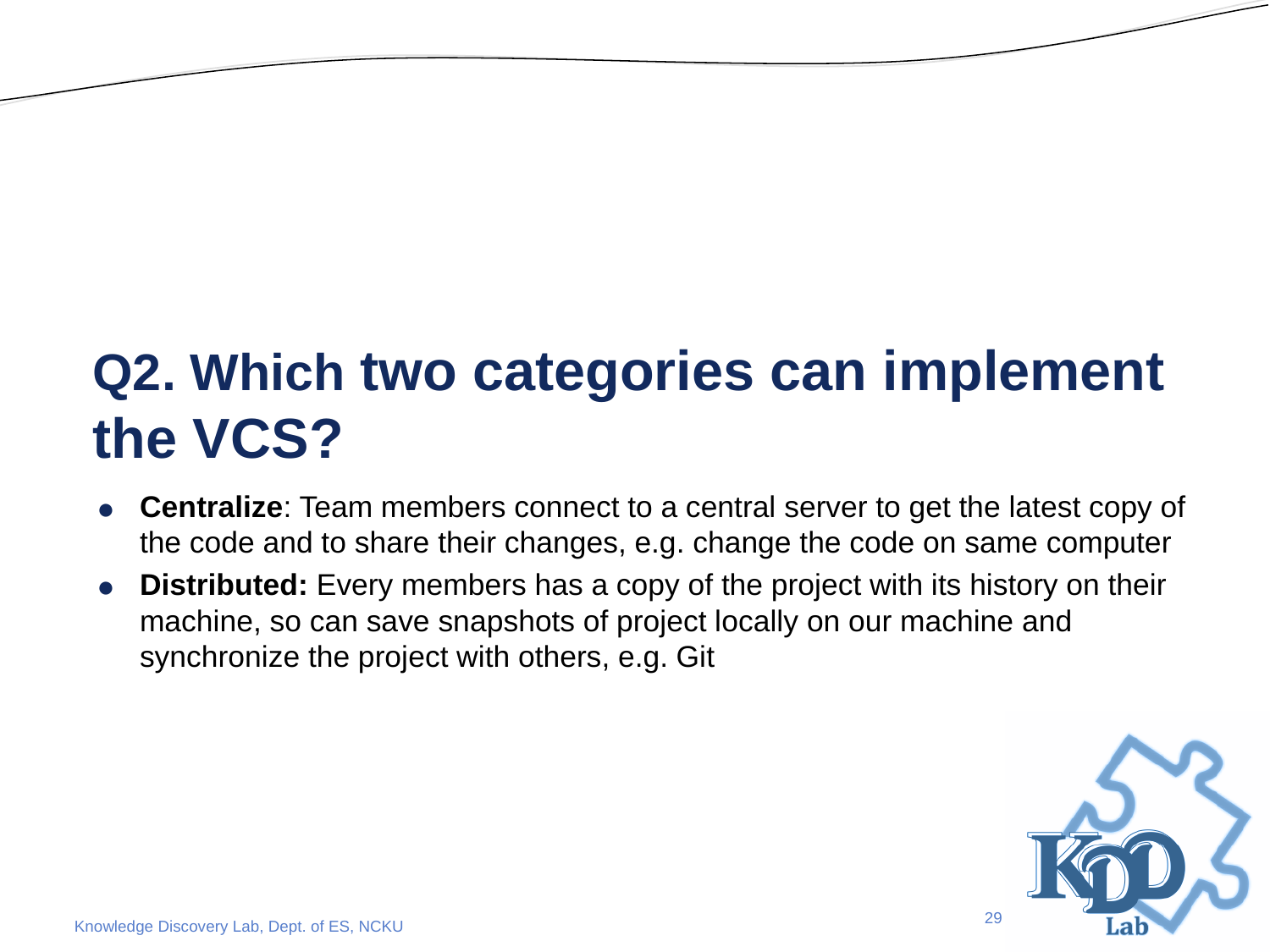

# Q2. Which two categories can implement the VCS?
Centralize: Team members connect to a central server to get the latest copy of the code and to share their changes, e.g. change the code on same computer
Distributed: Every members has a copy of the project with its history on their machine, so can save snapshots of project locally on our machine and synchronize the project with others, e.g. Git
29